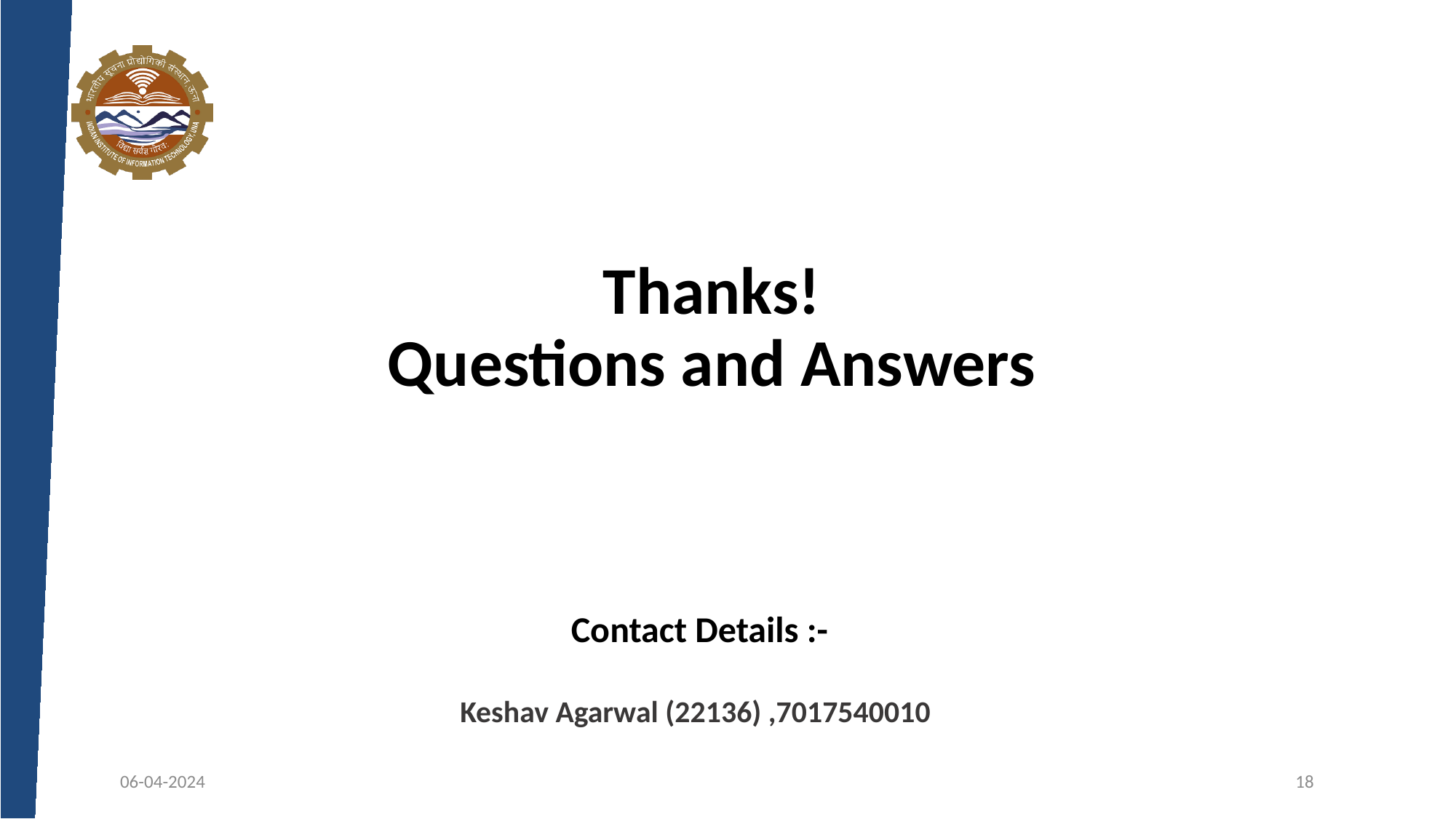

# Thanks! Questions and Answers
Contact Details :-
Keshav Agarwal (22136) ,7017540010
06-04-2024
18